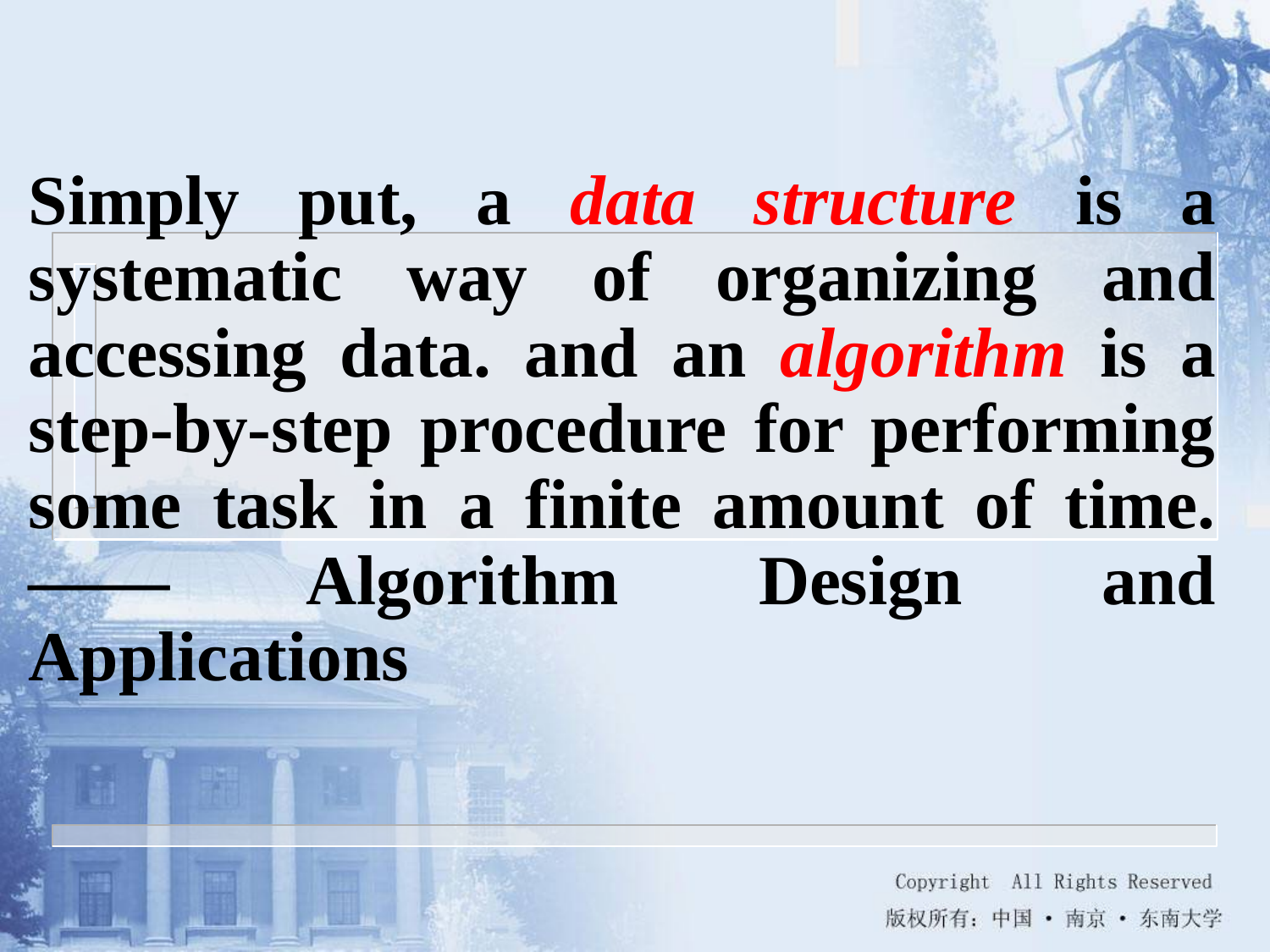

Simply put, a data structure is a systematic way of organizing and accessing data. and an algorithm is a step-by-step procedure for performing some task in a finite amount of time. —— Algorithm Design and Applications